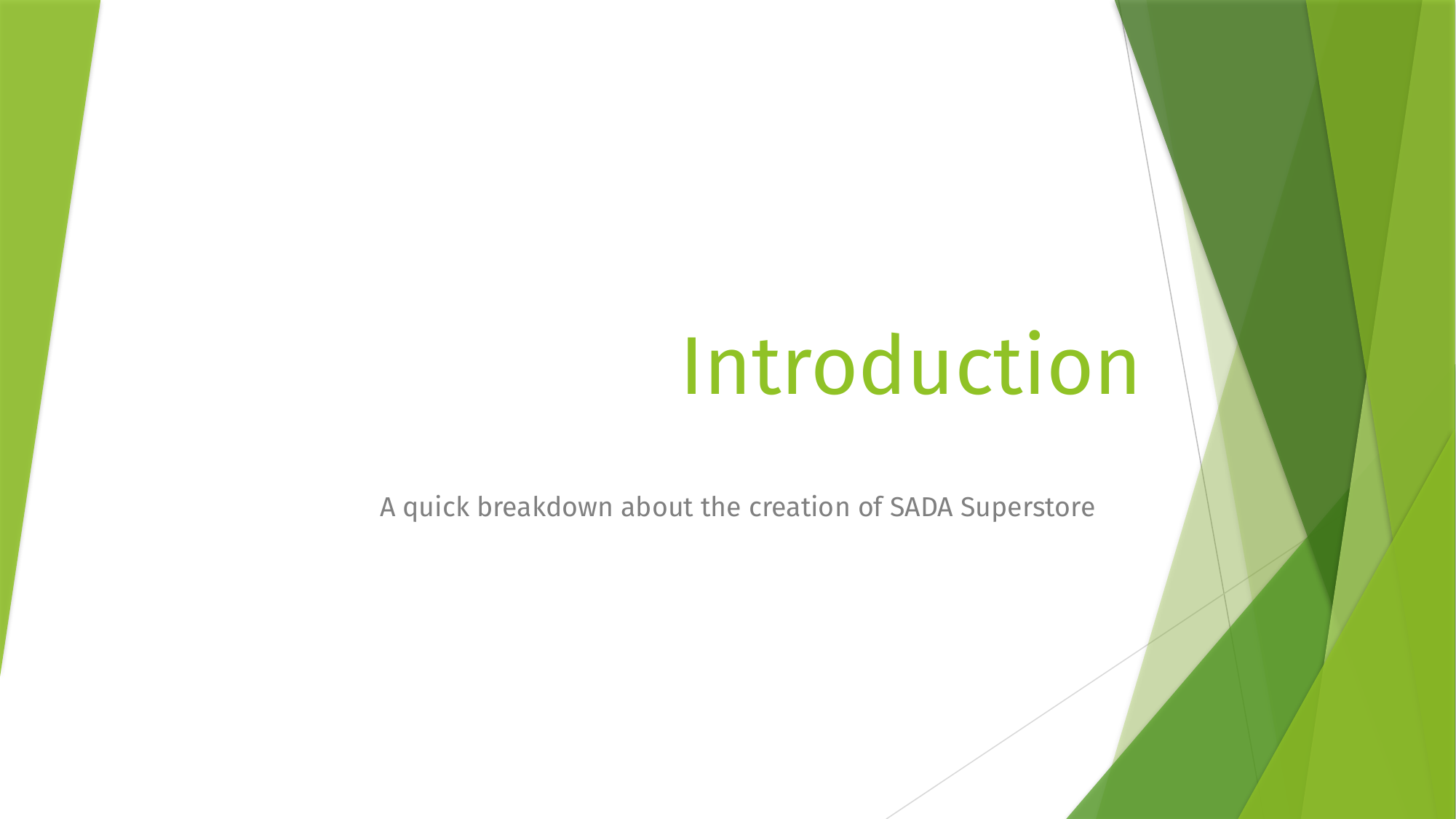

# Introduction
A quick breakdown about the creation of SADA Superstore